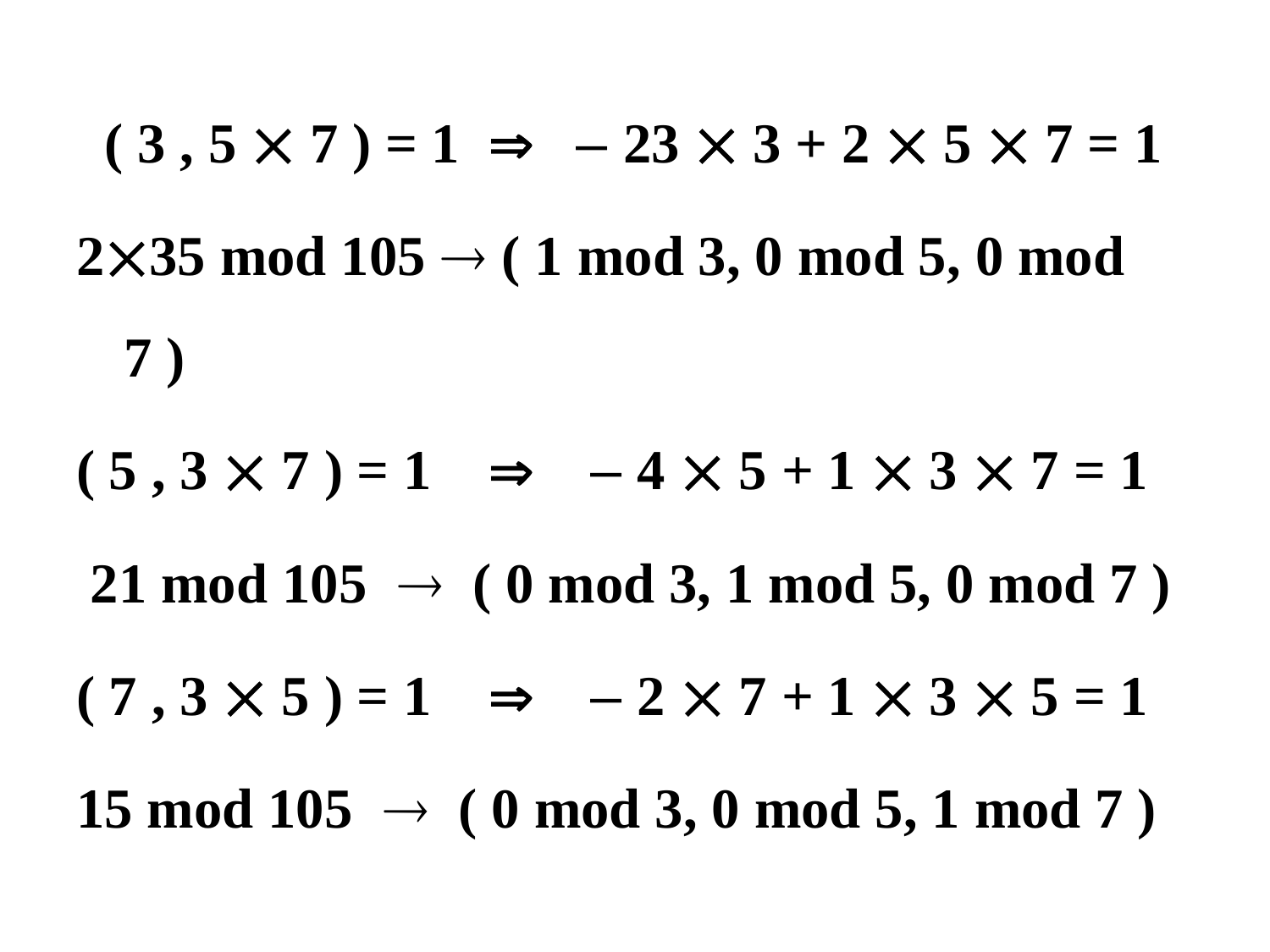

( 3 , 5 × 7 ) = 1  ⇒   – 23 × 3 + 2 × 5 × 7 = 1
2×35 mod 105 → ( 1 mod 3, 0 mod 5, 0 mod 7 )
( 5 , 3 × 7 ) = 1    ⇒    – 4 × 5 + 1 × 3 × 7 = 1
 21 mod 105  →  ( 0 mod 3, 1 mod 5, 0 mod 7 )
( 7 , 3 × 5 ) = 1    ⇒    – 2 × 7 + 1 × 3 × 5 = 1
15 mod 105  →  ( 0 mod 3, 0 mod 5, 1 mod 7 )